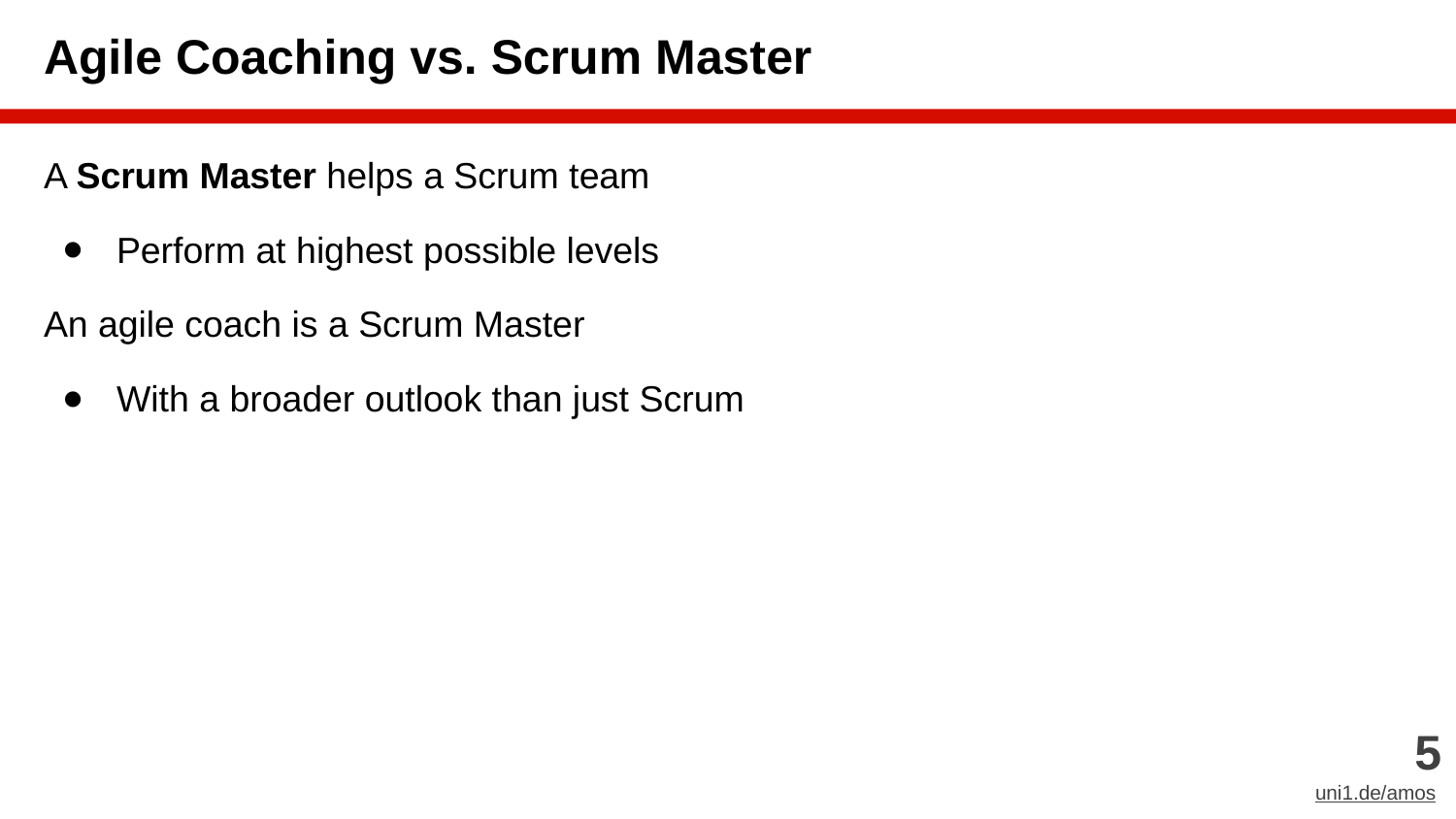

# Agile Coaching vs. Scrum Master
A Scrum Master helps a Scrum team
Perform at highest possible levels
An agile coach is a Scrum Master
With a broader outlook than just Scrum

5
uni1.de/amos